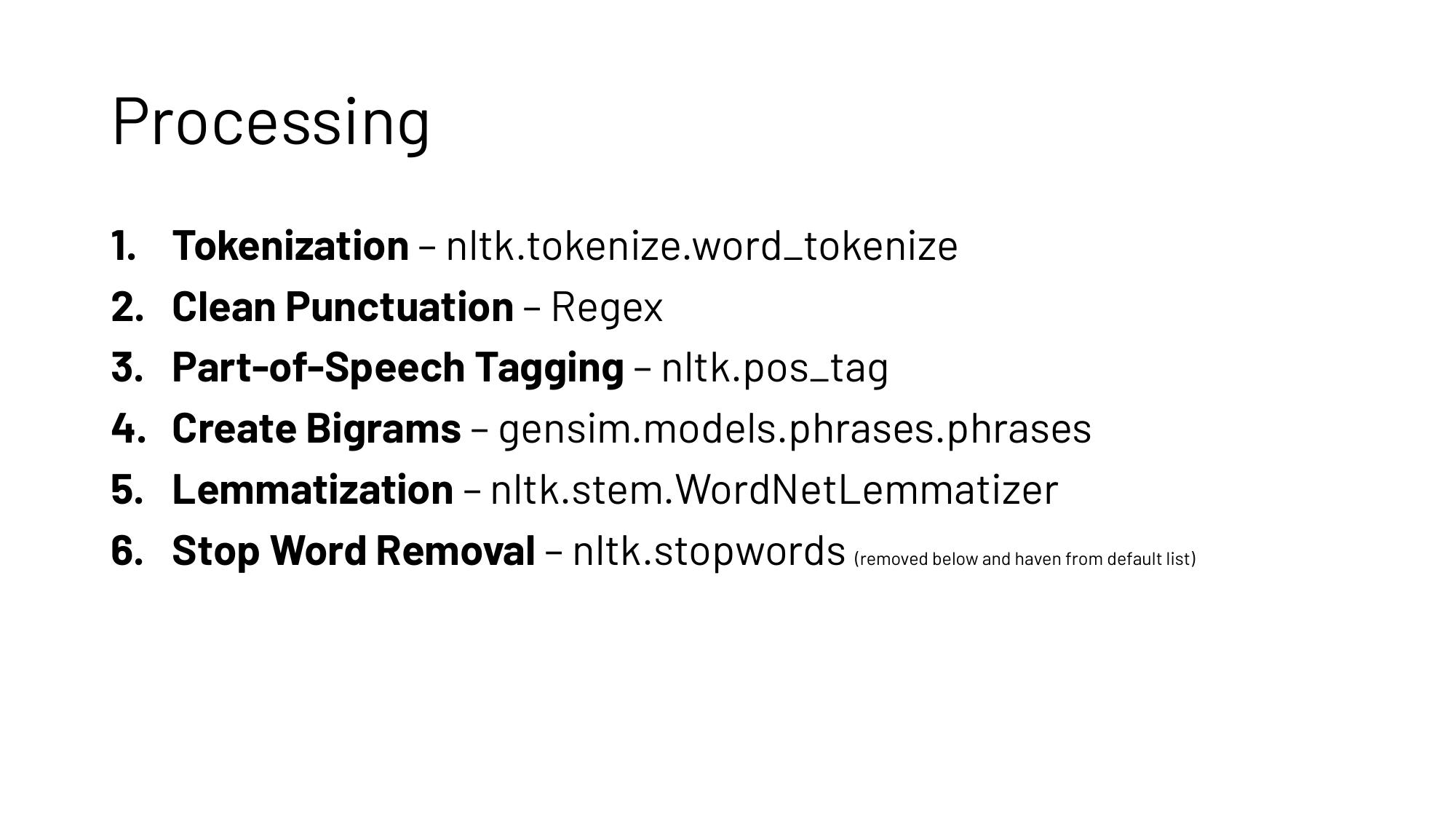

# Processing
Tokenization – nltk.tokenize.word_tokenize
Clean Punctuation – Regex
Part-of-Speech Tagging – nltk.pos_tag
Create Bigrams – gensim.models.phrases.phrases
Lemmatization – nltk.stem.WordNetLemmatizer
Stop Word Removal – nltk.stopwords (removed below and haven from default list)